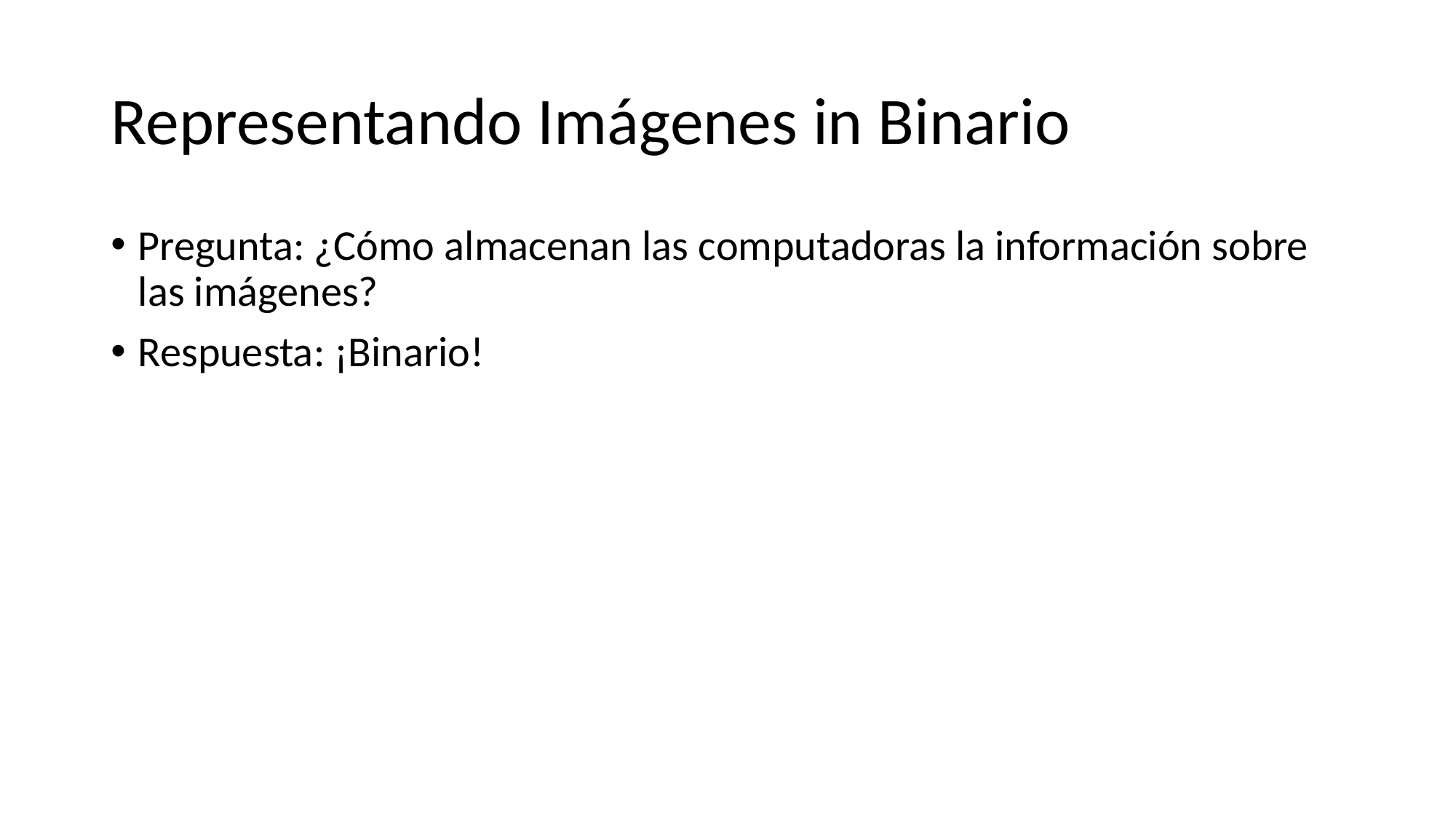

# Representando Imágenes in Binario
Pregunta: ¿Cómo almacenan las computadoras la información sobre las imágenes?
Respuesta: ¡Binario!